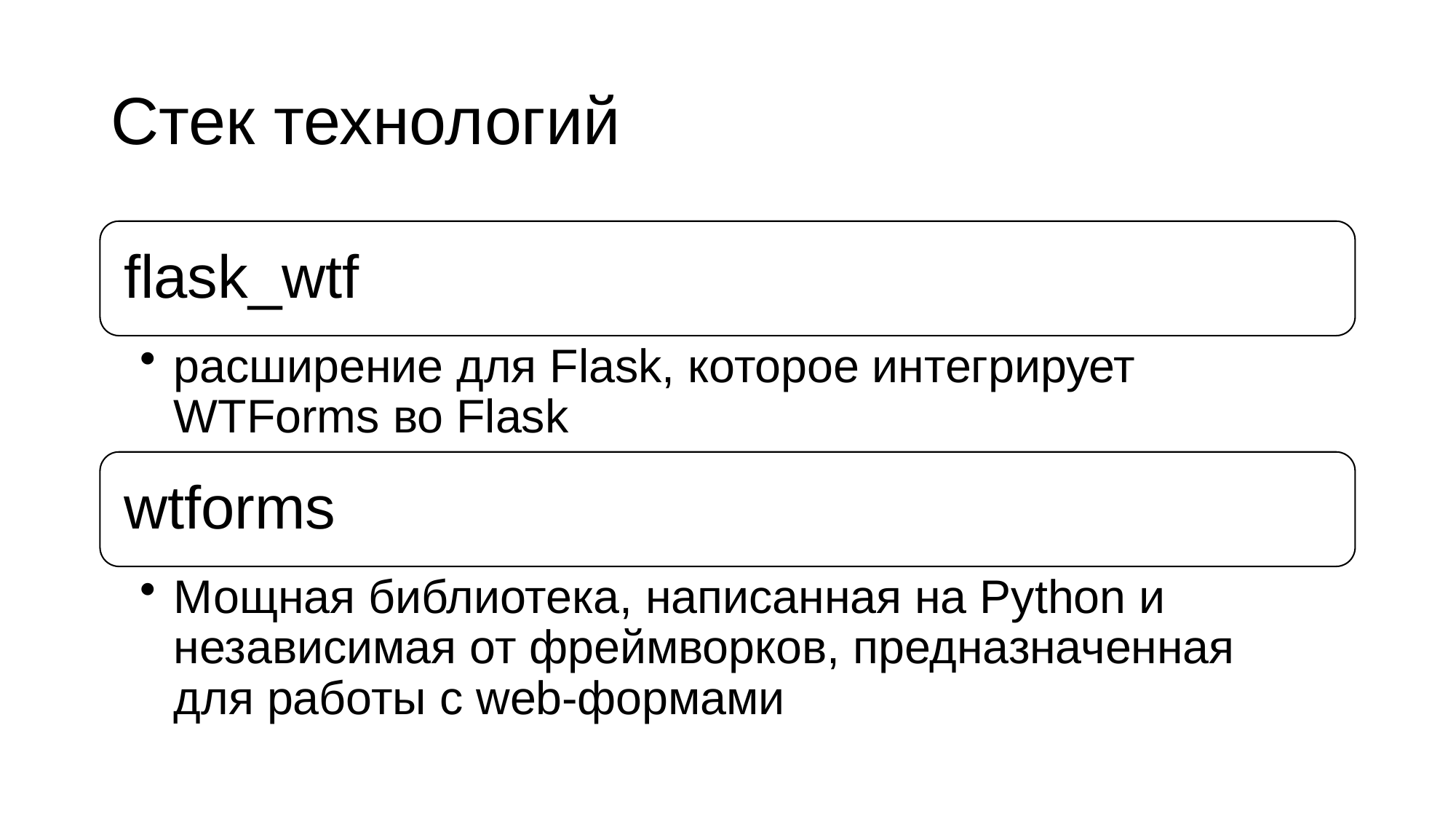

# Стек технологий
flask_wtf
расширение для Flask, которое интегрирует WTForms во Flask
wtforms
Мощная библиотека, написанная на Python и независимая от фреймворков, предназначенная для работы с web-формами